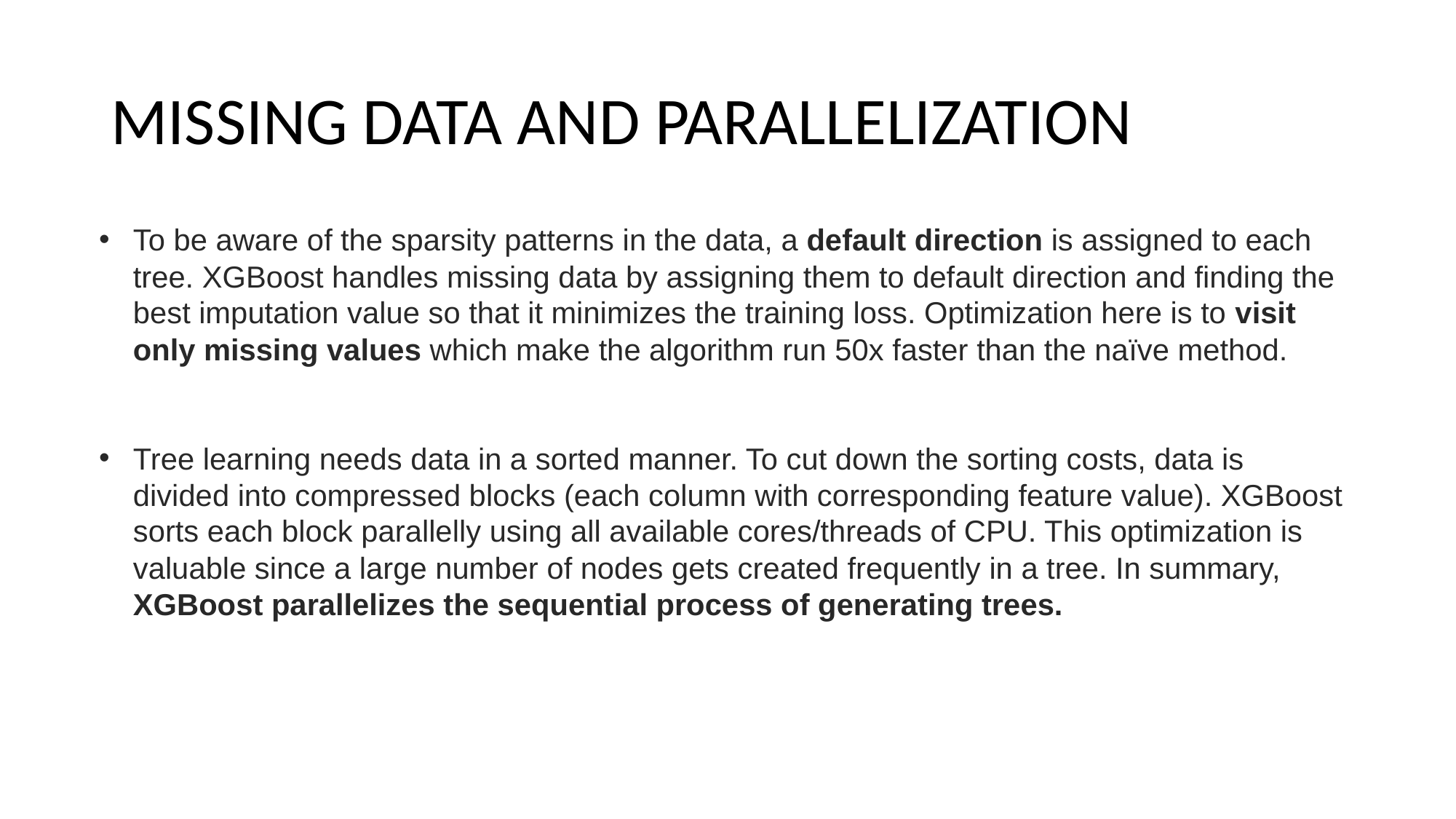

MISSING DATA AND PARALLELIZATION
To be aware of the sparsity patterns in the data, a default direction is assigned to each tree. XGBoost handles missing data by assigning them to default direction and finding the best imputation value so that it minimizes the training loss. Optimization here is to visit only missing values which make the algorithm run 50x faster than the naïve method.

Tree learning needs data in a sorted manner. To cut down the sorting costs, data is divided into compressed blocks (each column with corresponding feature value). XGBoost sorts each block parallelly using all available cores/threads of CPU. This optimization is valuable since a large number of nodes gets created frequently in a tree. In summary, XGBoost parallelizes the sequential process of generating trees.